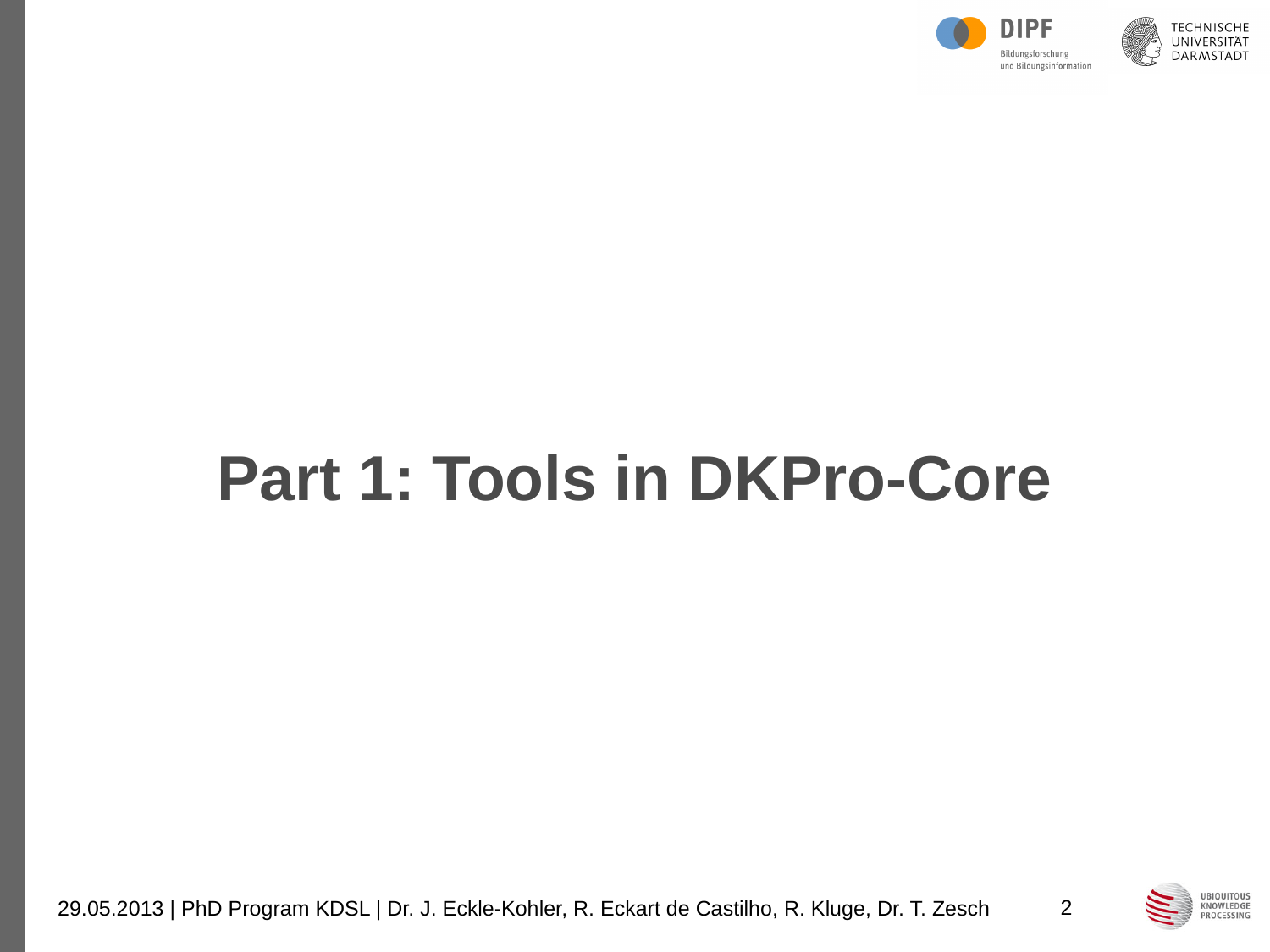

Part 1: Tools in DKPro-Core
2
29.05.2013 | PhD Program KDSL | Dr. J. Eckle-Kohler, R. Eckart de Castilho, R. Kluge, Dr. T. Zesch